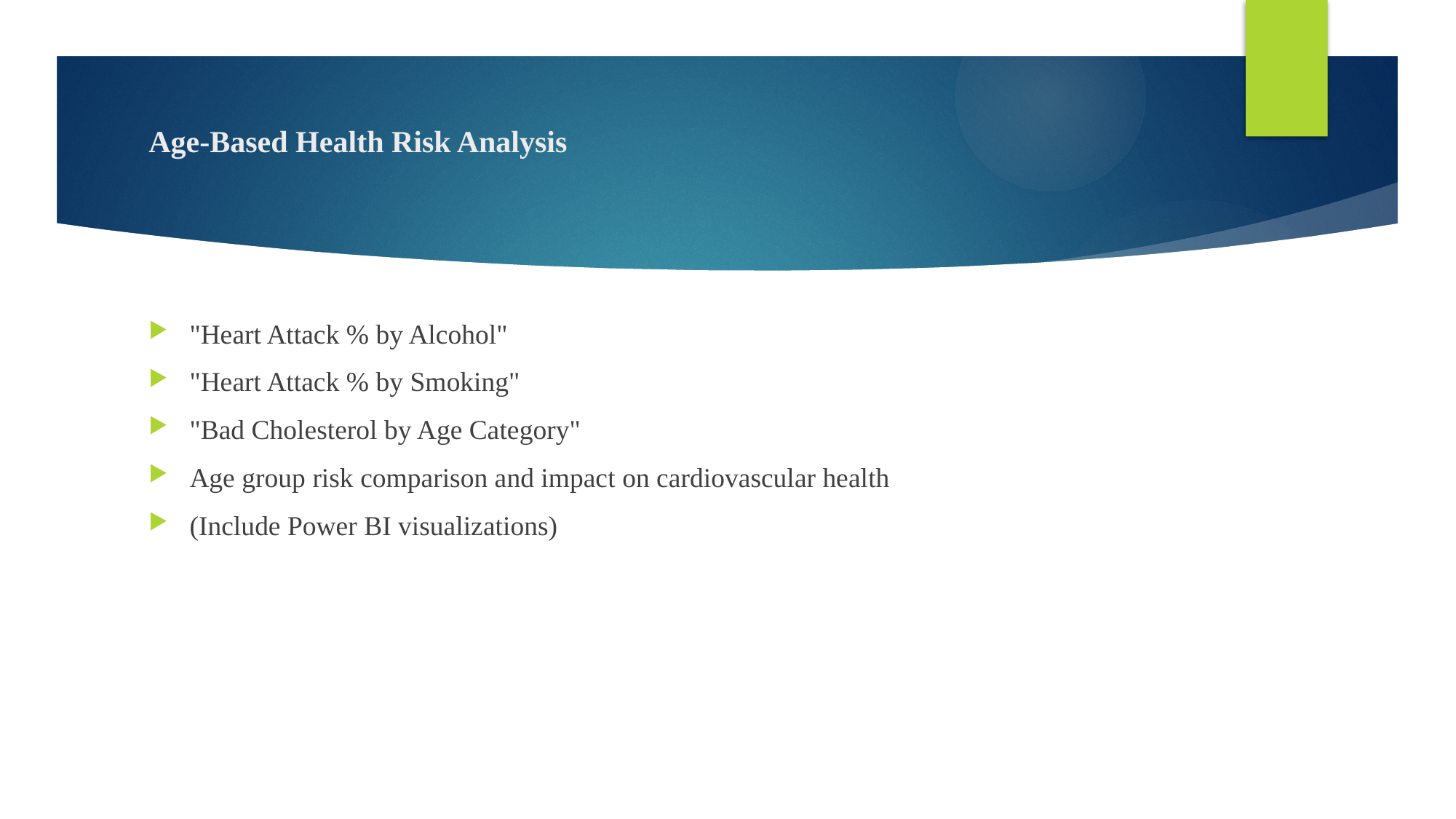

# Age-Based Health Risk Analysis
"Heart Attack % by Alcohol"
"Heart Attack % by Smoking"
"Bad Cholesterol by Age Category"
Age group risk comparison and impact on cardiovascular health
(Include Power BI visualizations)